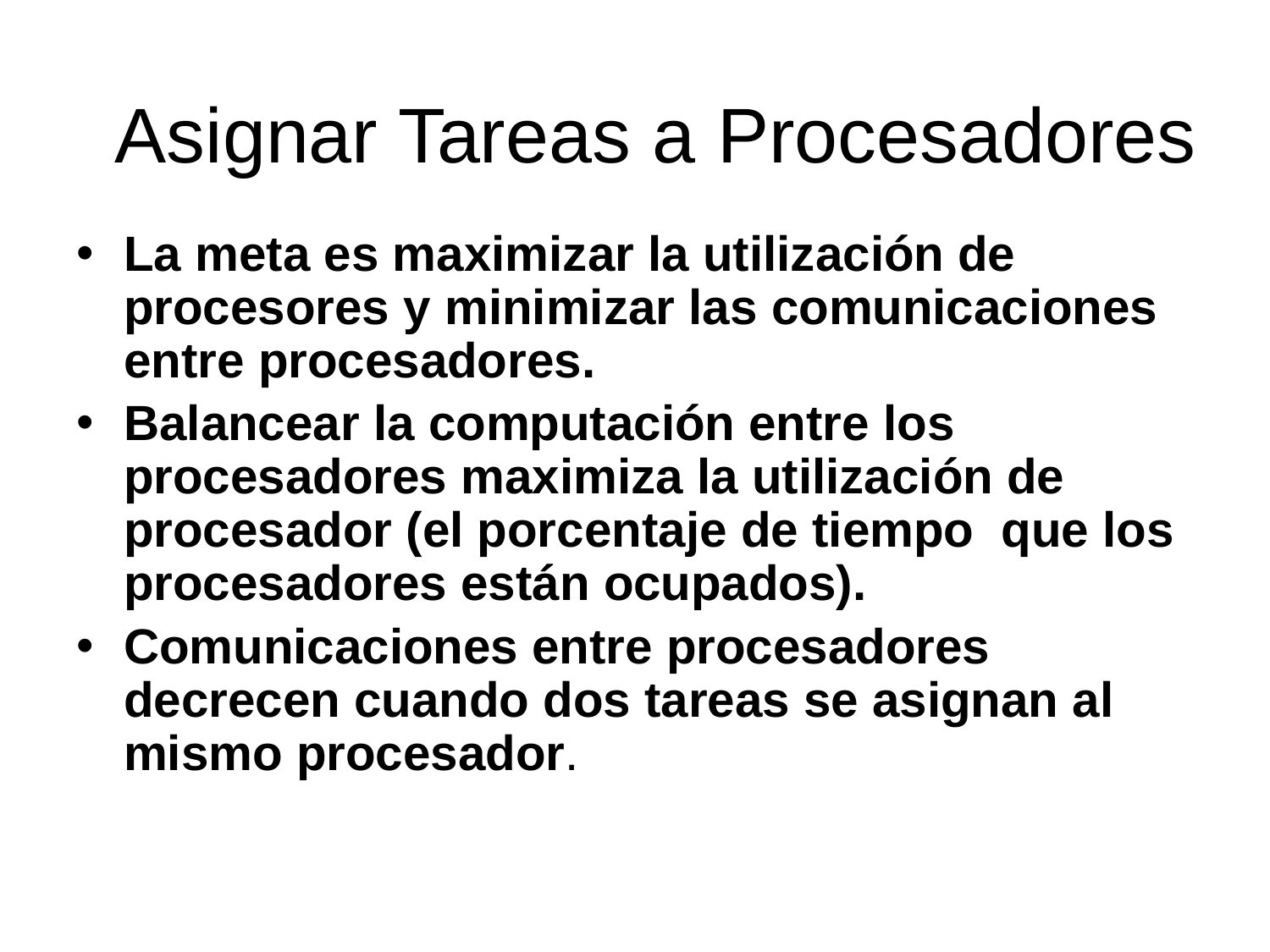

# Asignar Tareas a Procesadores
La meta es maximizar la utilización de procesores y minimizar las comunicaciones entre procesadores.
Balancear la computación entre los procesadores maximiza la utilización de procesador (el porcentaje de tiempo  que los procesadores están ocupados).
Comunicaciones entre procesadores decrecen cuando dos tareas se asignan al mismo procesador.